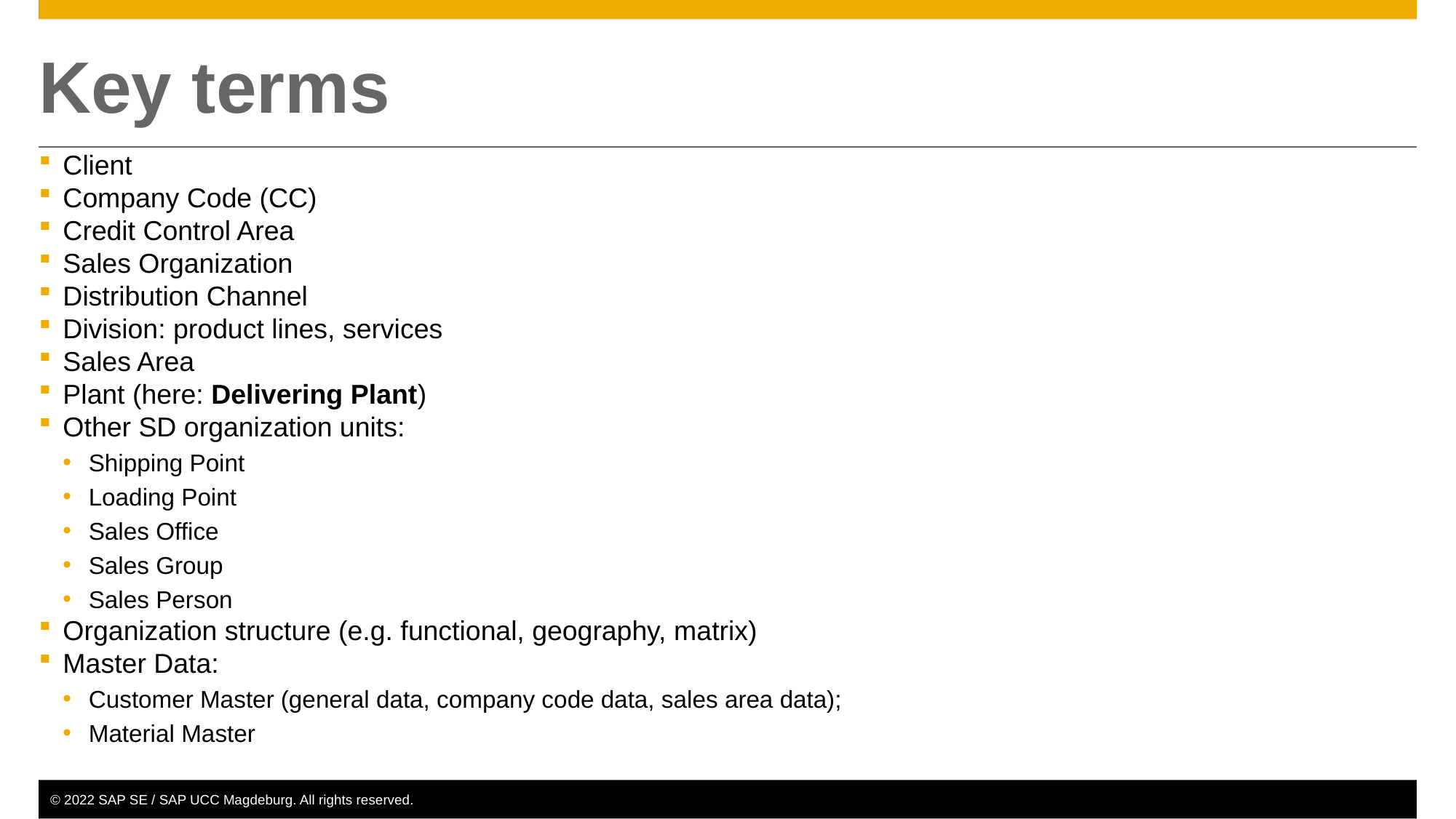

# Key terms
Client
Company Code (CC)
Credit Control Area
Sales Organization
Distribution Channel
Division: product lines, services
Sales Area
Plant (here: Delivering Plant)
Other SD organization units:
Shipping Point
Loading Point
Sales Office
Sales Group
Sales Person
Organization structure (e.g. functional, geography, matrix)
Master Data:
Customer Master (general data, company code data, sales area data);
Material Master